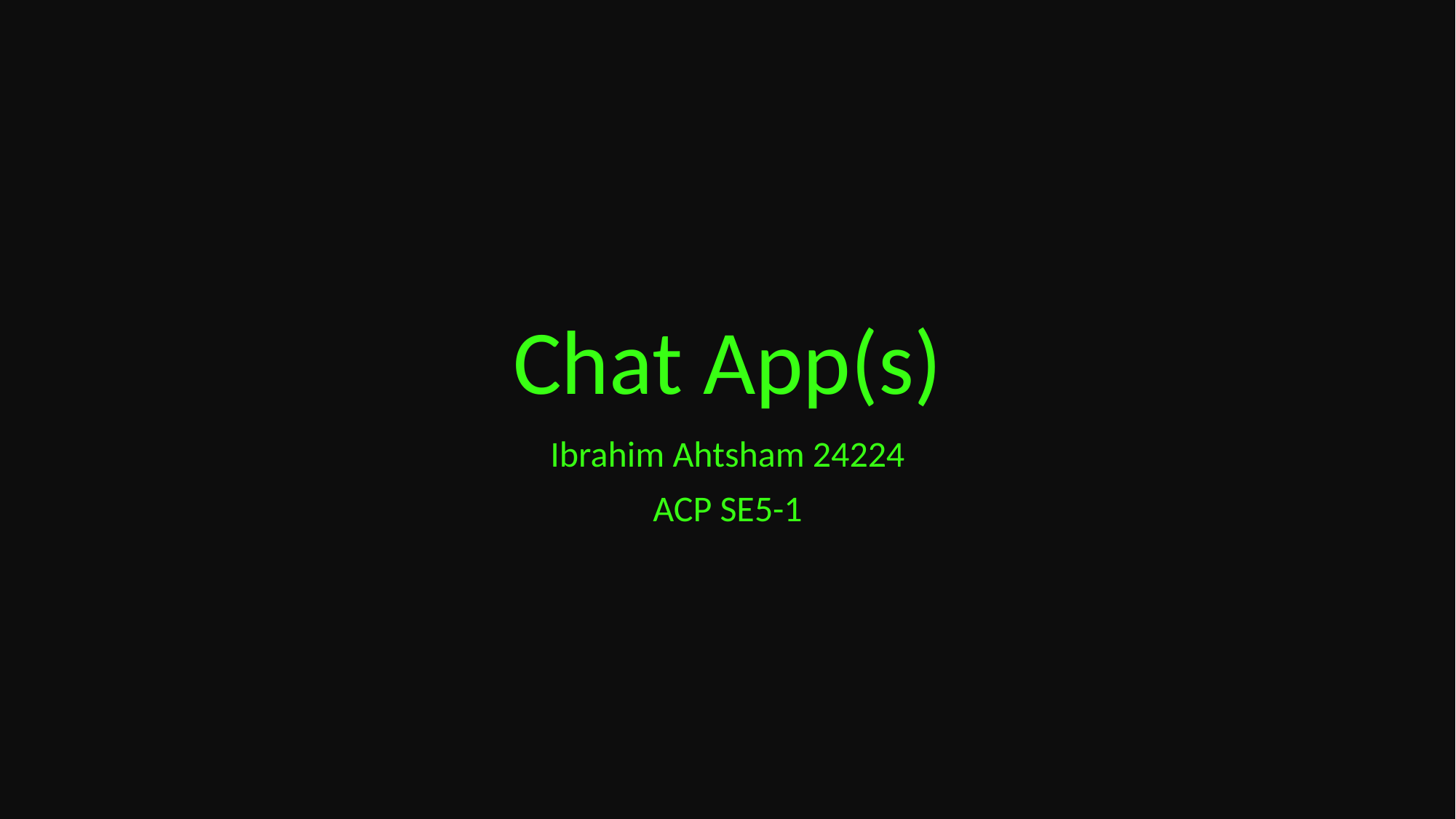

# Chat App(s)
Ibrahim Ahtsham 24224
ACP SE5-1